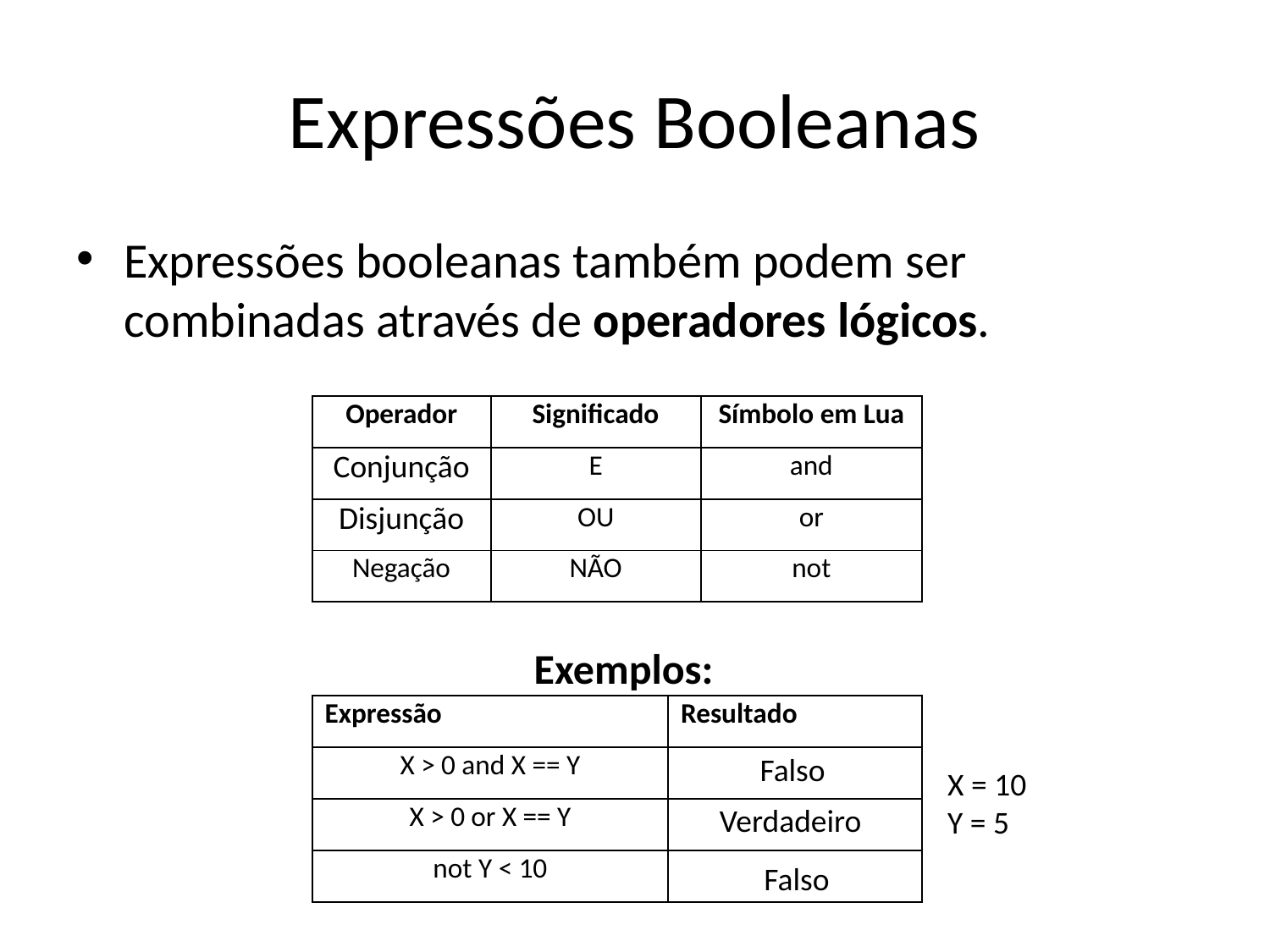

# Expressões Booleanas
Expressões booleanas também podem ser combinadas através de operadores lógicos.
| Operador | Significado | Símbolo em Lua |
| --- | --- | --- |
| Conjunção | E | and |
| Disjunção | OU | or |
| Negação | NÃO | not |
Exemplos:
| Expressão | Resultado |
| --- | --- |
| X > 0 and X == Y |  |
| X > 0 or X == Y |  |
| not Y < 10 |  |
Falso

X = 10
Y = 5

Verdadeiro
Falso